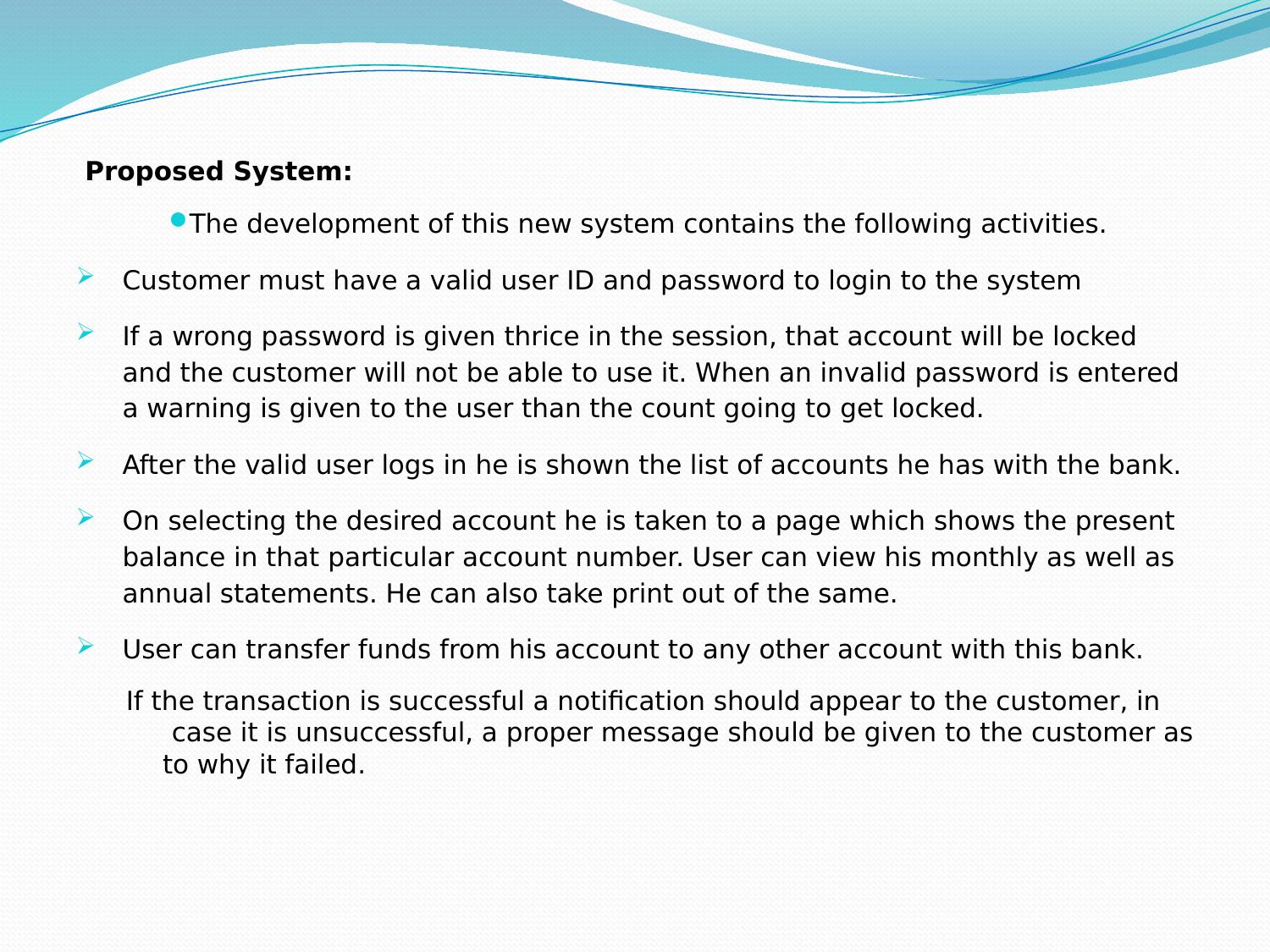

Proposed System:
The development of this new system contains the following activities.
Customer must have a valid user ID and password to login to the system
If a wrong password is given thrice in the session, that account will be locked and the customer will not be able to use it. When an invalid password is entered a warning is given to the user than the count going to get locked.
After the valid user logs in he is shown the list of accounts he has with the bank.
On selecting the desired account he is taken to a page which shows the present balance in that particular account number. User can view his monthly as well as annual statements. He can also take print out of the same.
User can transfer funds from his account to any other account with this bank.
      If the transaction is successful a notification should appear to the customer, in            case it is unsuccessful, a proper message should be given to the customer as       to why it failed.